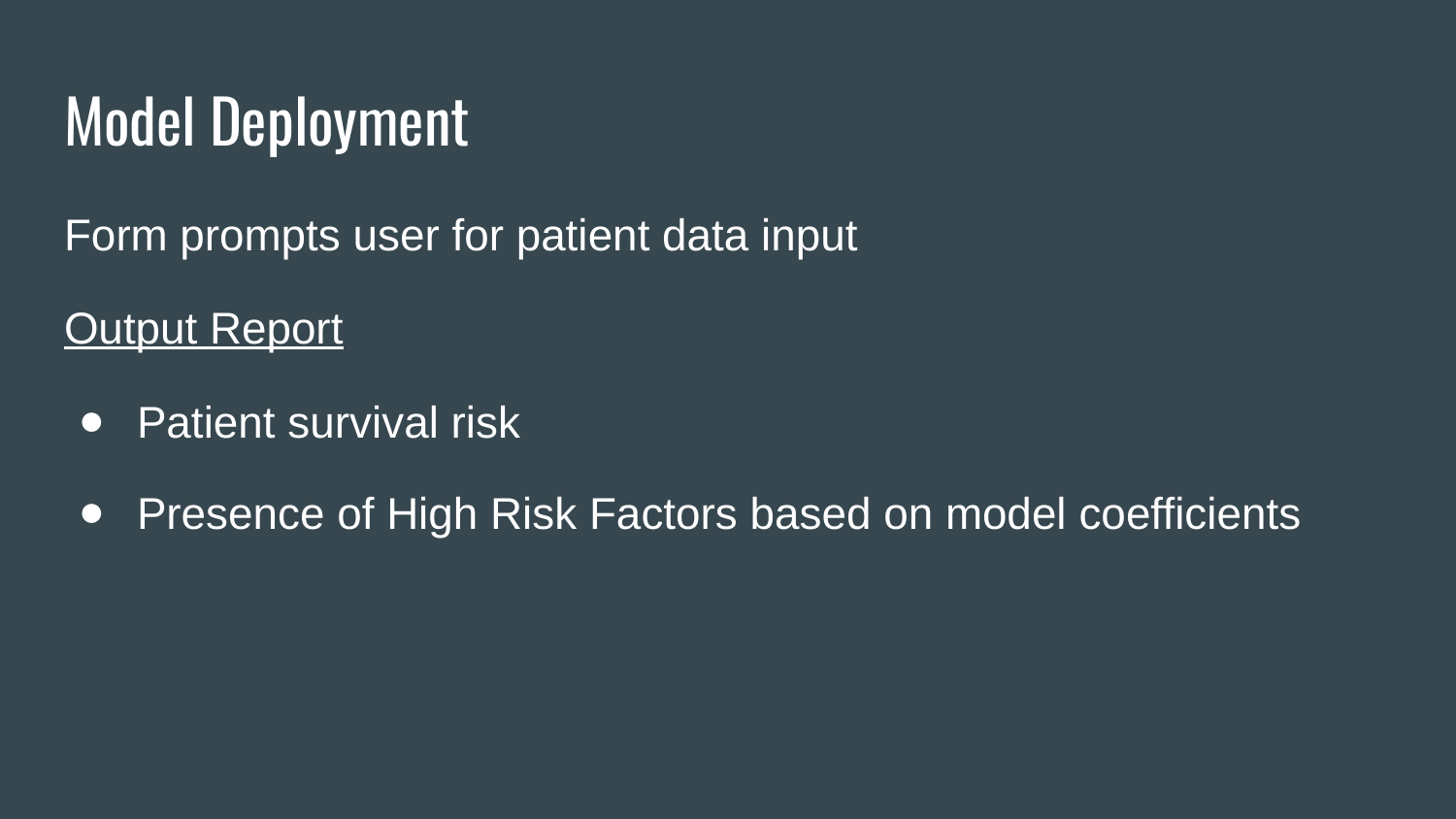

# Model Deployment
Form prompts user for patient data input
Output Report
Patient survival risk
Presence of High Risk Factors based on model coefficients